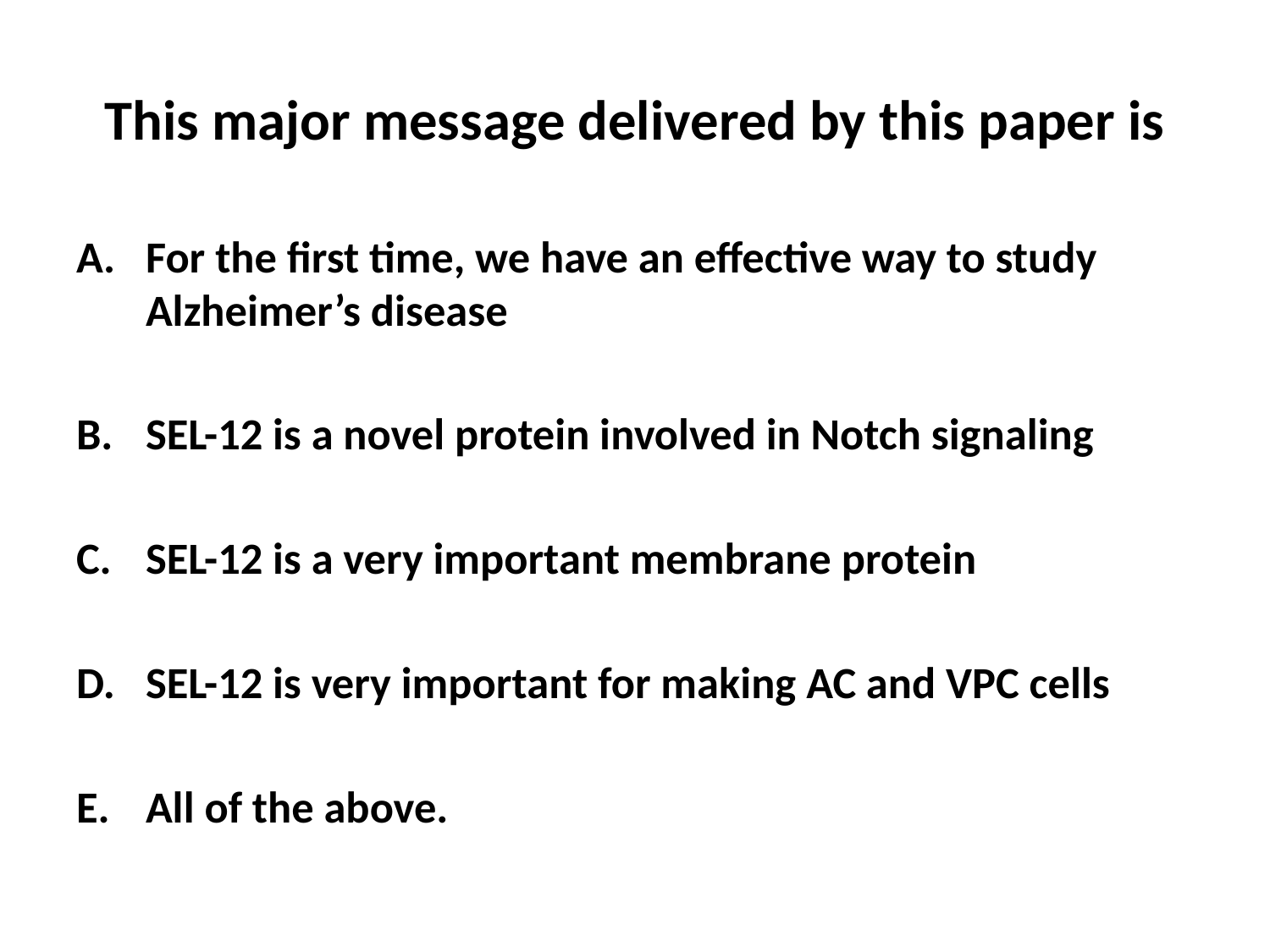

# This major message delivered by this paper is
For the first time, we have an effective way to study Alzheimer’s disease

SEL-12 is a novel protein involved in Notch signaling

SEL-12 is a very important membrane protein

SEL-12 is very important for making AC and VPC cells

All of the above.